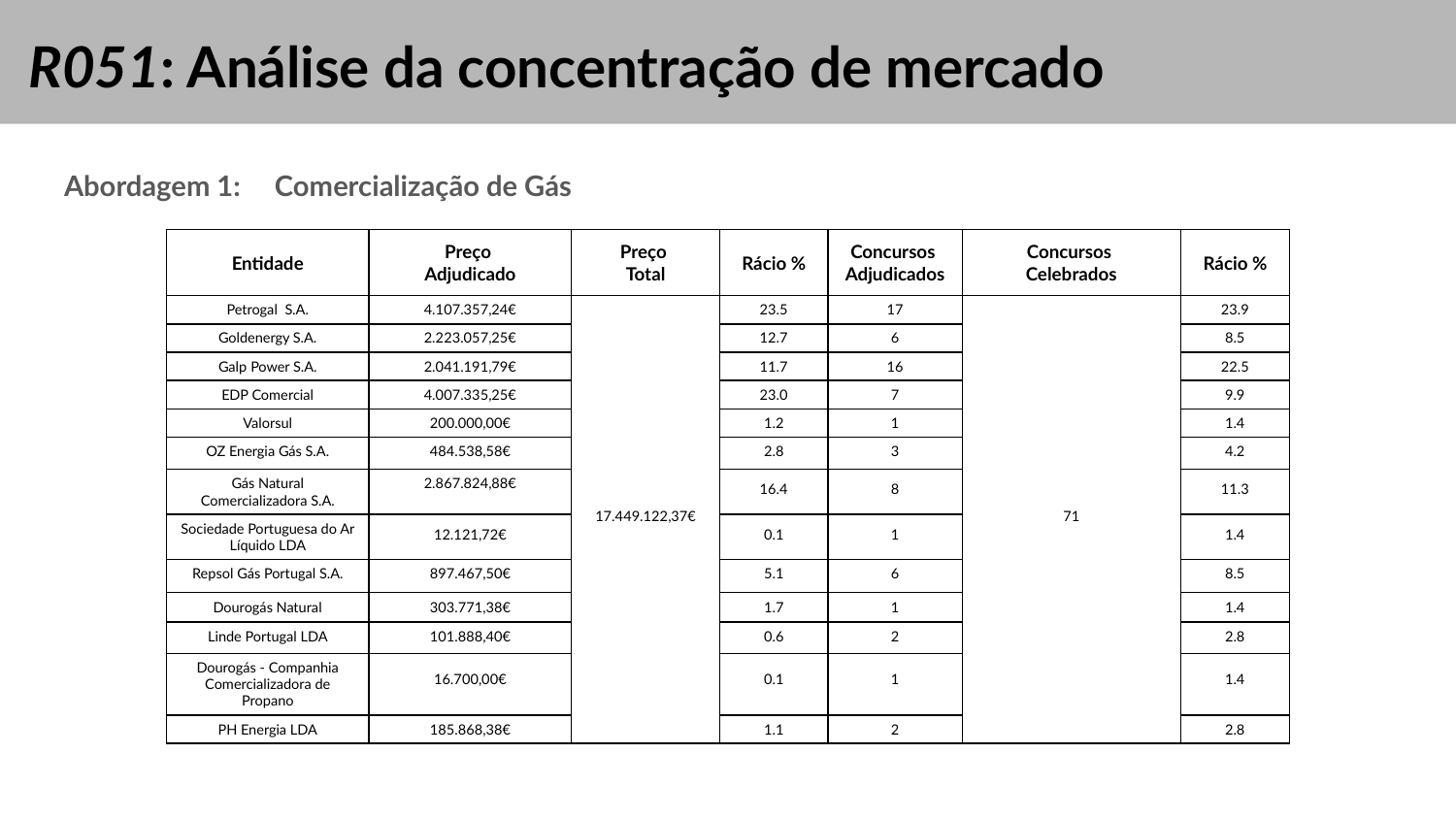

# R051: Análise da concentração de mercado

Abordagem 1:     Comercialização de Gás
| Entidade | Preço Adjudicado | Preço Total | Rácio % | Concursos Adjudicados | Concursos Celebrados | Rácio % |
| --- | --- | --- | --- | --- | --- | --- |
| Petrogal S.A. | 4.107.357,24€ | 17.449.122,37€ | 23.5 | 17 | 71 | 23.9 |
| Goldenergy S.A. | 2.223.057,25€ |  | 12.7 | 6 |  | 8.5 |
| Galp Power S.A. | 2.041.191,79€ |  | 11.7 | 16 |  | 22.5 |
| EDP Comercial | 4.007.335,25€ |  | 23.0 | 7 |  | 9.9 |
| Valorsul | 200.000,00€ |  | 1.2 | 1 |  | 1.4 |
| OZ Energia Gás S.A. | 484.538,58€ |  | 2.8 | 3 |  | 4.2 |
| Gás Natural Comercializadora S.A. | 2.867.824,88€ |  | 16.4 | 8 |  | 11.3 |
| Sociedade Portuguesa do Ar Líquido LDA | 12.121,72€ |  | 0.1 | 1 |  | 1.4 |
| Repsol Gás Portugal S.A. | 897.467,50€ |  | 5.1 | 6 |  | 8.5 |
| Dourogás Natural | 303.771,38€ |  | 1.7 | 1 |  | 1.4 |
| Linde Portugal LDA | 101.888,40€ |  | 0.6 | 2 |  | 2.8 |
| Dourogás - Companhia Comercializadora de Propano | 16.700,00€ |  | 0.1 | 1 |  | 1.4 |
| PH Energia LDA | 185.868,38€ |  | 1.1 | 2 |  | 2.8 |